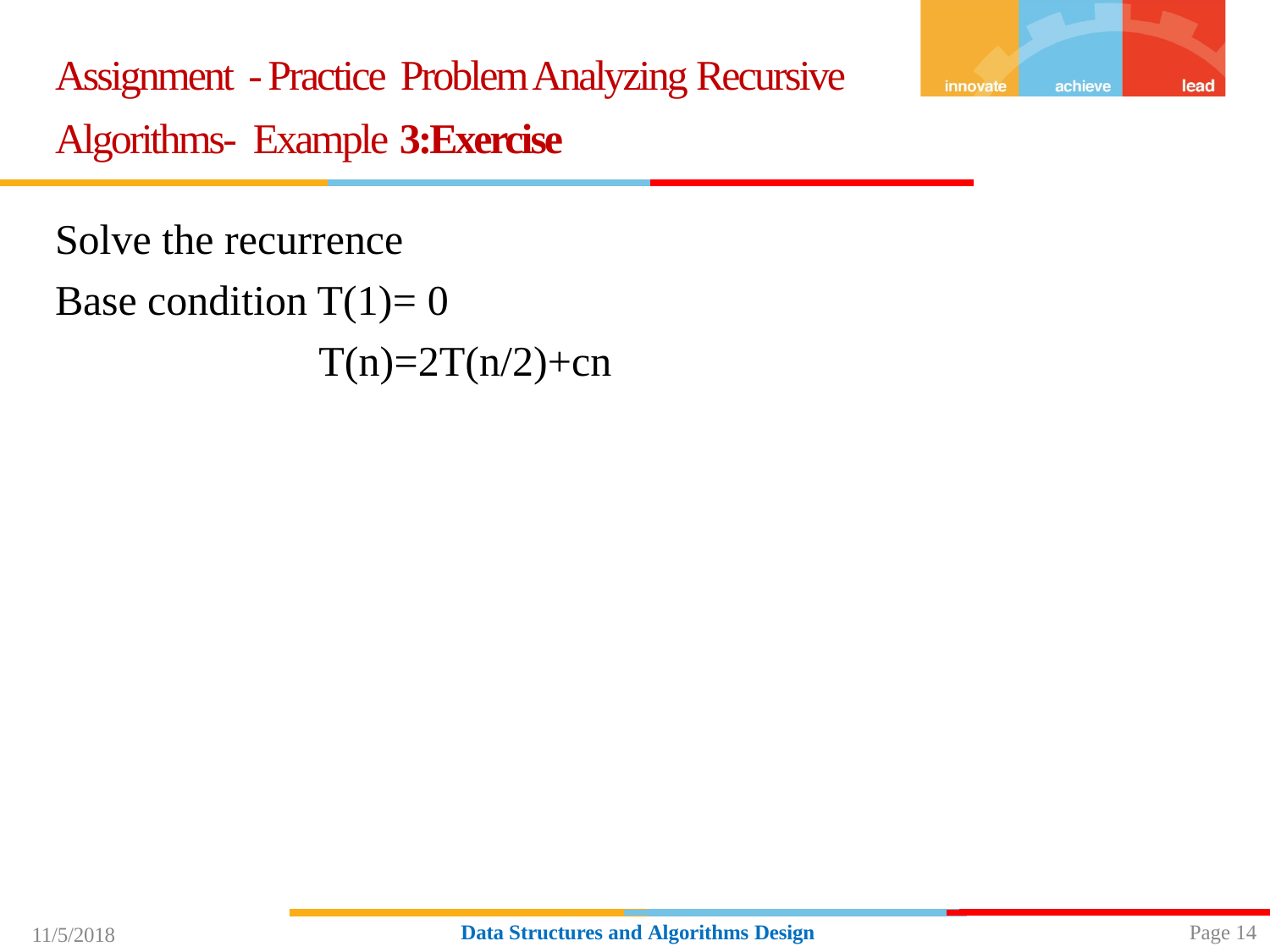

# Assignment  - Practice  Problem Analyzing Recursive Algorithms-  Example 3:Exercise
Solve the recurrence
Base condition T(1)= 0
T(n)=2T(n/2)+cn
Page 14
Data Structures and Algorithms Design
11/5/2018